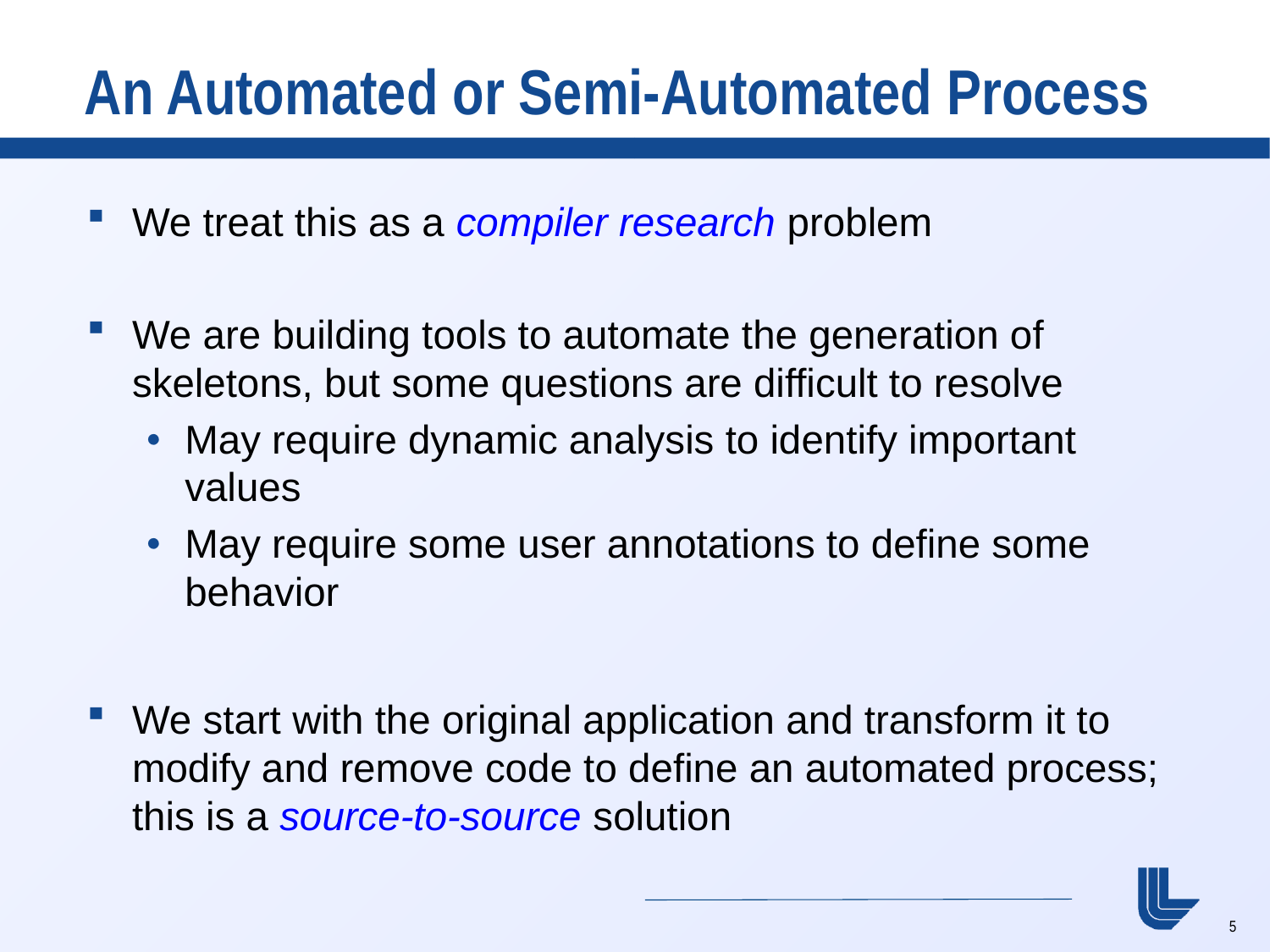

# An Automated or Semi-Automated Process
We treat this as a compiler research problem

We are building tools to automate the generation of skeletons, but some questions are difficult to resolve
May require dynamic analysis to identify important values
May require some user annotations to define some behavior

We start with the original application and transform it to modify and remove code to define an automated process;  this is a source-to-source solution